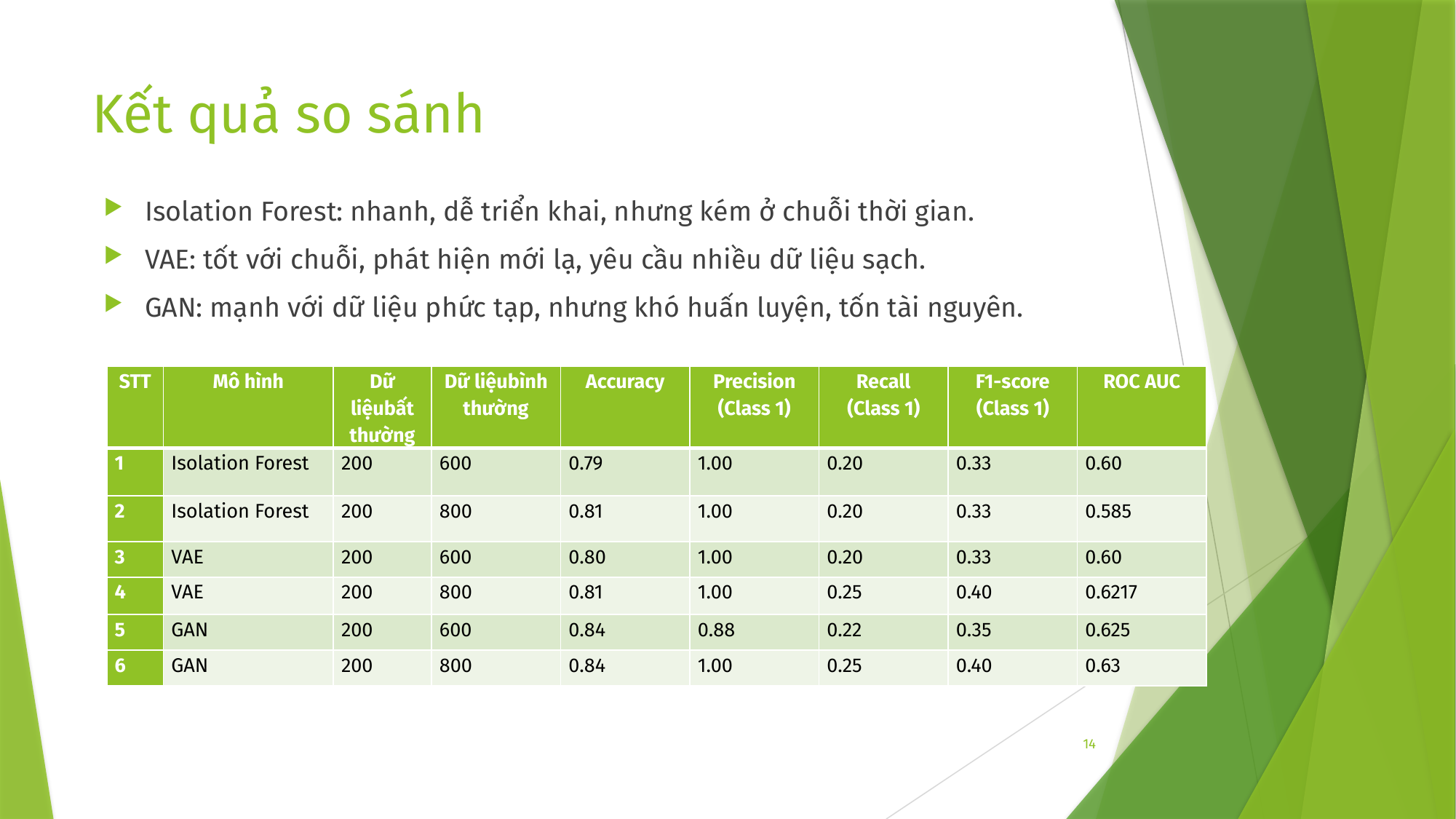

# Kết quả so sánh
Isolation Forest: nhanh, dễ triển khai, nhưng kém ở chuỗi thời gian.
VAE: tốt với chuỗi, phát hiện mới lạ, yêu cầu nhiều dữ liệu sạch.
GAN: mạnh với dữ liệu phức tạp, nhưng khó huấn luyện, tốn tài nguyên.
| STT | Mô hình | Dữ liệubất thường | Dữ liệubình thường | Accuracy | Precision (Class 1) | Recall (Class 1) | F1-score (Class 1) | ROC AUC |
| --- | --- | --- | --- | --- | --- | --- | --- | --- |
| 1 | Isolation Forest | 200 | 600 | 0.79 | 1.00 | 0.20 | 0.33 | 0.60 |
| 2 | Isolation Forest | 200 | 800 | 0.81 | 1.00 | 0.20 | 0.33 | 0.585 |
| 3 | VAE | 200 | 600 | 0.80 | 1.00 | 0.20 | 0.33 | 0.60 |
| 4 | VAE | 200 | 800 | 0.81 | 1.00 | 0.25 | 0.40 | 0.6217 |
| 5 | GAN | 200 | 600 | 0.84 | 0.88 | 0.22 | 0.35 | 0.625 |
| 6 | GAN | 200 | 800 | 0.84 | 1.00 | 0.25 | 0.40 | 0.63 |
14